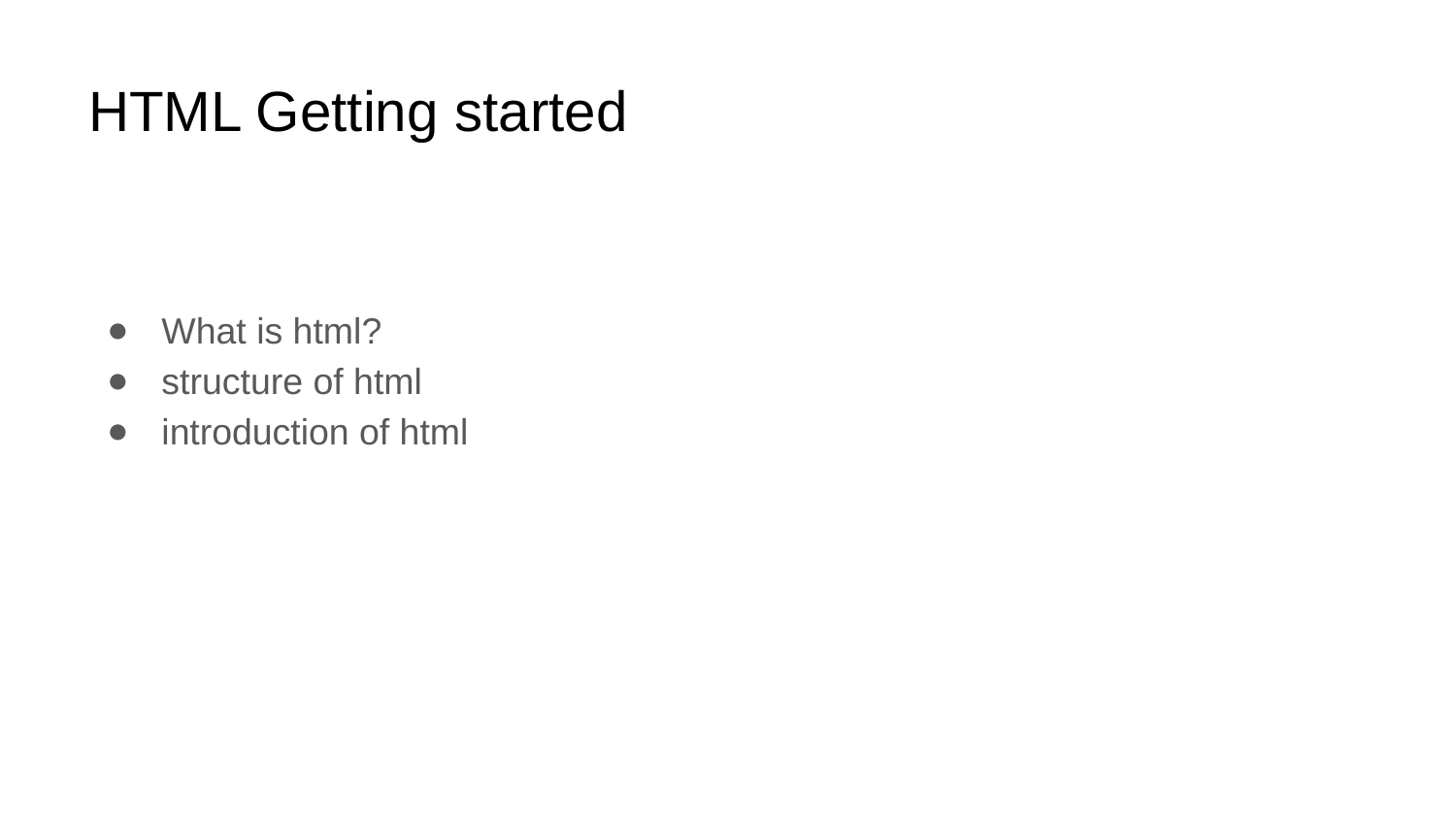

# HTML Getting started
What is html?
structure of html
introduction of html